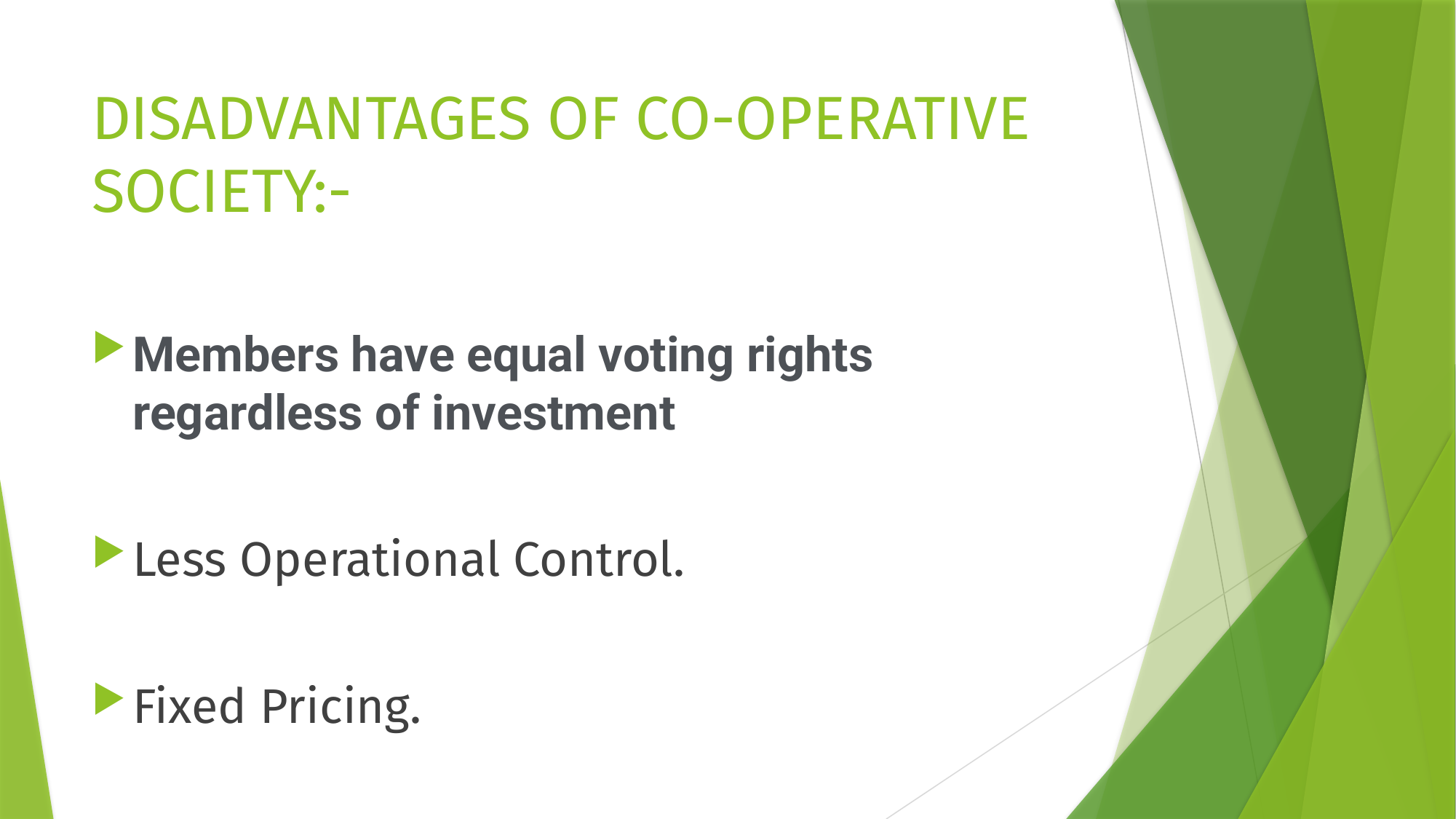

# DISADVANTAGES OF CO-OPERATIVE SOCIETY:-
Members have equal voting rights regardless of investment

Less Operational Control.

Fixed Pricing.